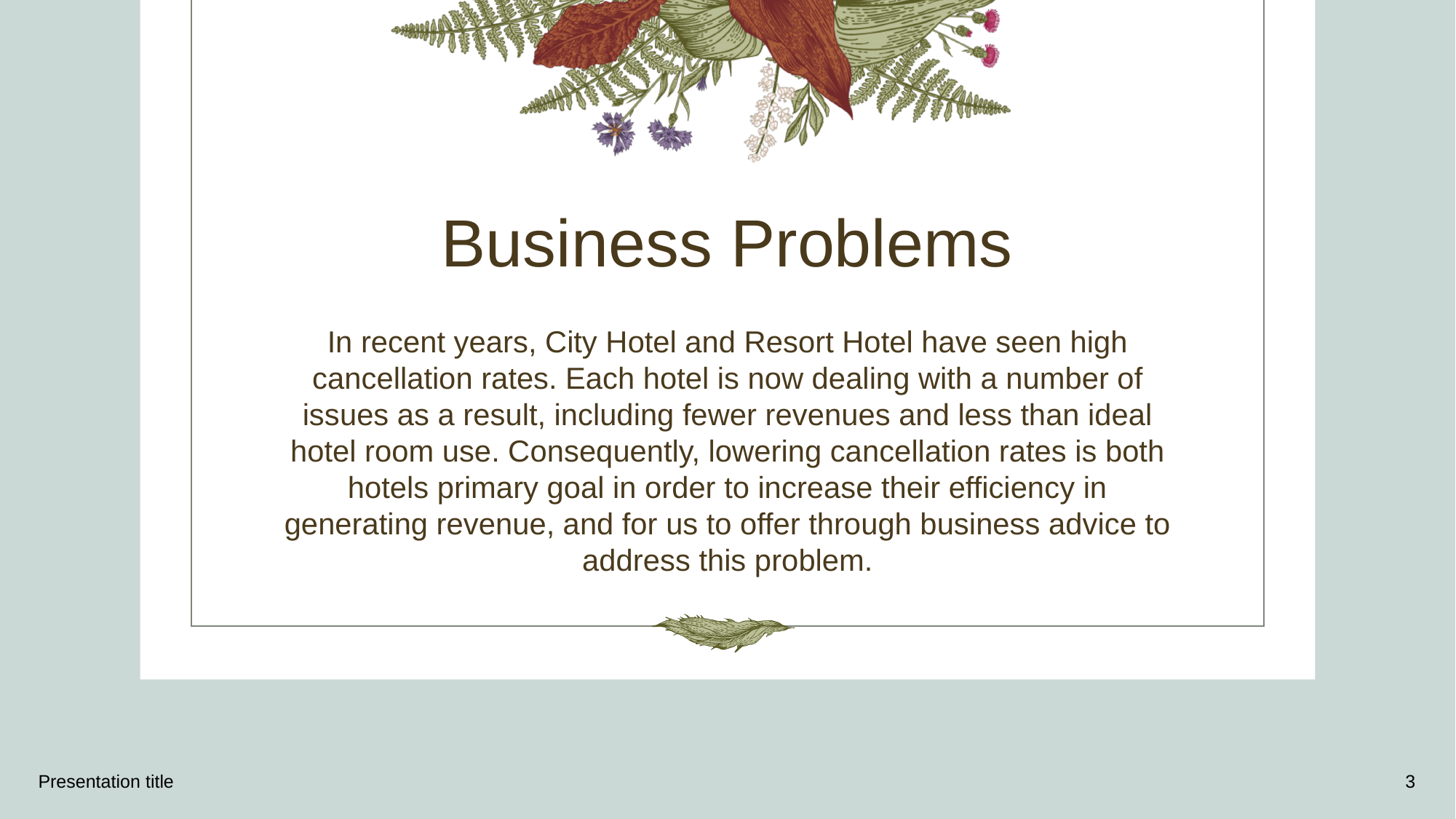

# Business Problems
In recent years, City Hotel and Resort Hotel have seen high cancellation rates. Each hotel is now dealing with a number of issues as a result, including fewer revenues and less than ideal hotel room use. Consequently, lowering cancellation rates is both hotels primary goal in order to increase their efficiency in generating revenue, and for us to offer through business advice to address this problem.
Presentation title
3